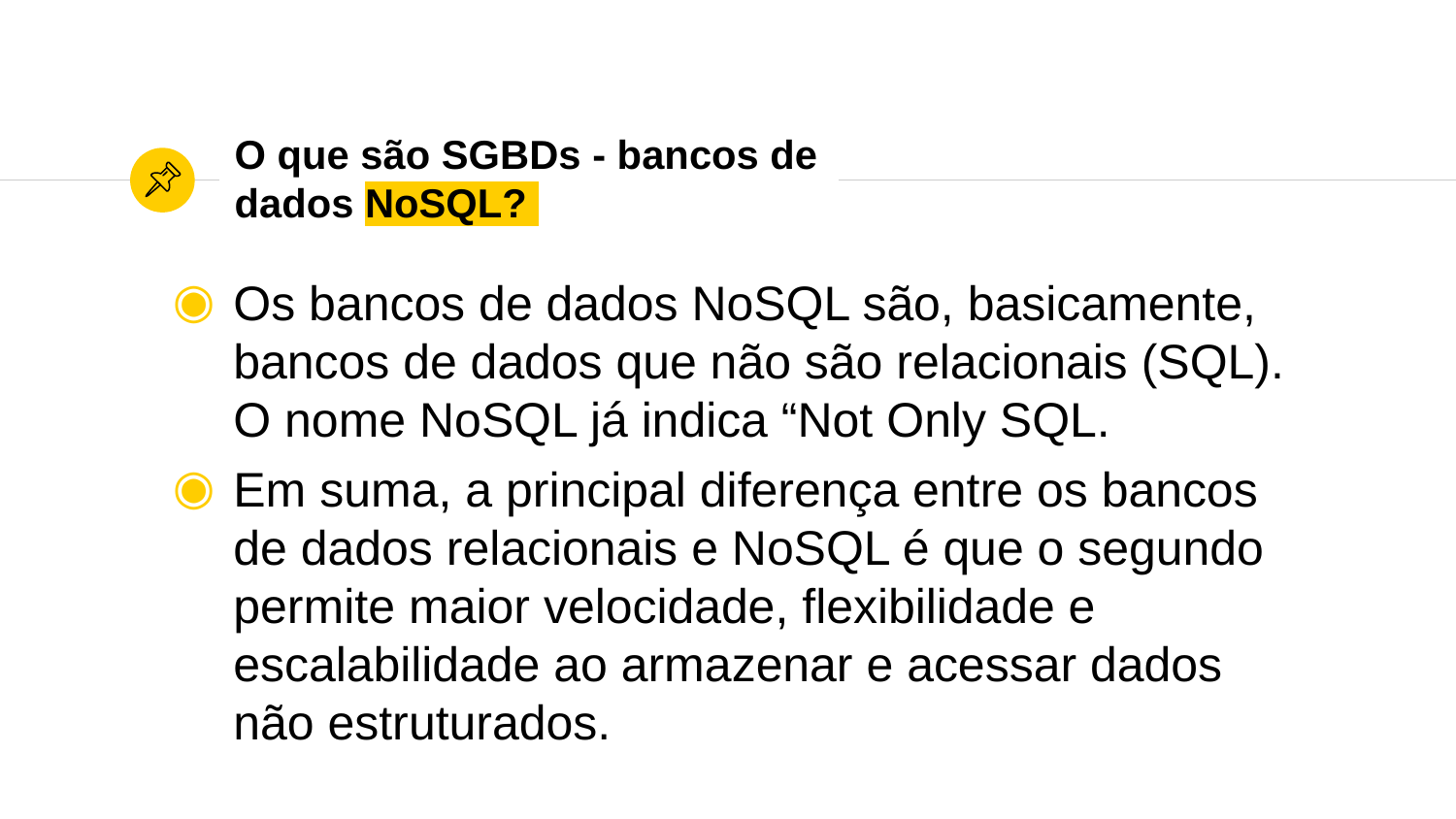

# O que são SGBDs - bancos de dados NoSQL?

Os bancos de dados NoSQL são, basicamente, bancos de dados que não são relacionais (SQL). O nome NoSQL já indica “Not Only SQL.
Em suma, a principal diferença entre os bancos de dados relacionais e NoSQL é que o segundo permite maior velocidade, flexibilidade e escalabilidade ao armazenar e acessar dados não estruturados.